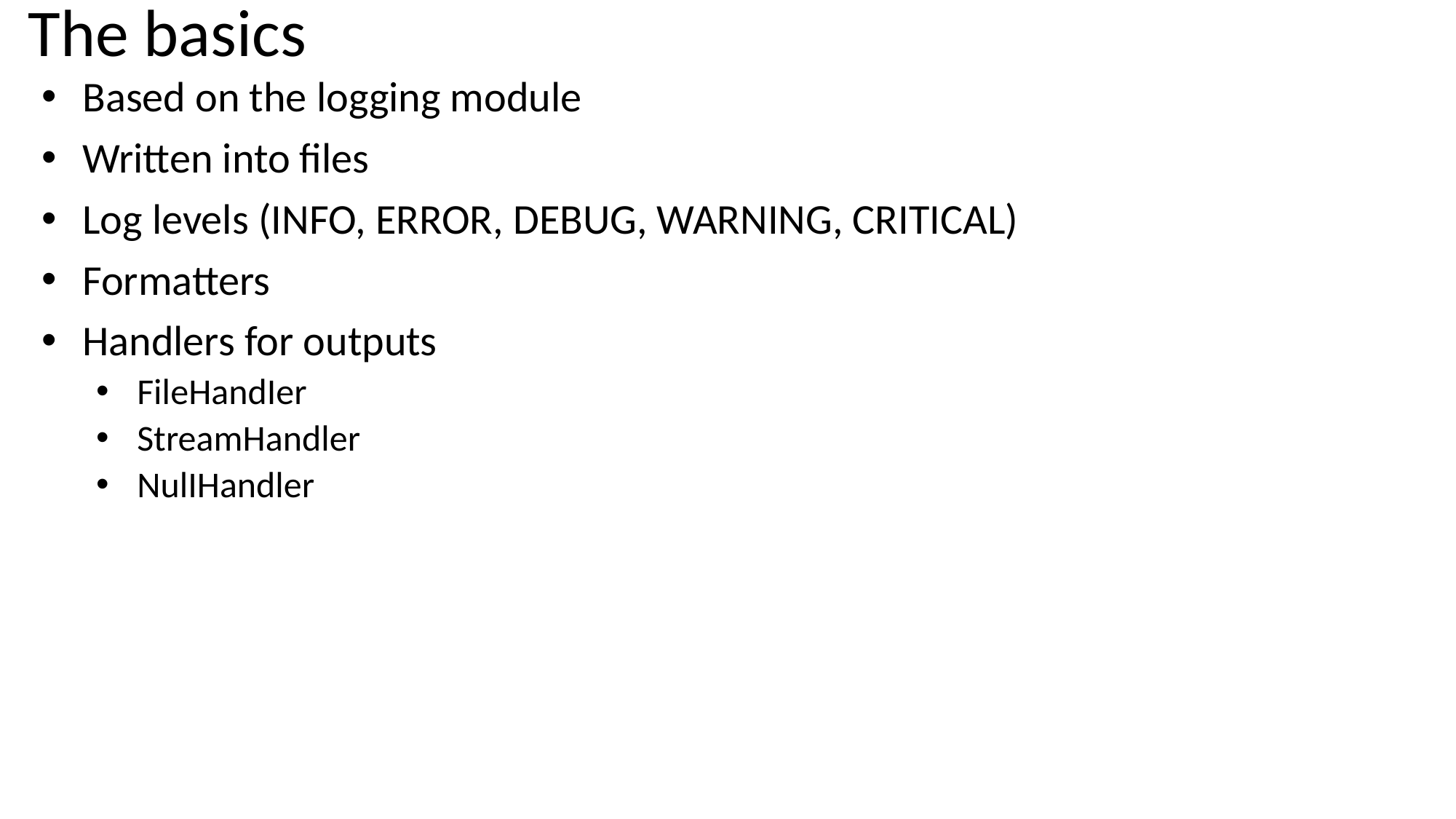

# The basics
Based on the logging module
Written into files
Log levels (INFO, ERROR, DEBUG, WARNING, CRITICAL)
Formatters
Handlers for outputs
FileHandIer
StreamHandler
NulIHandler